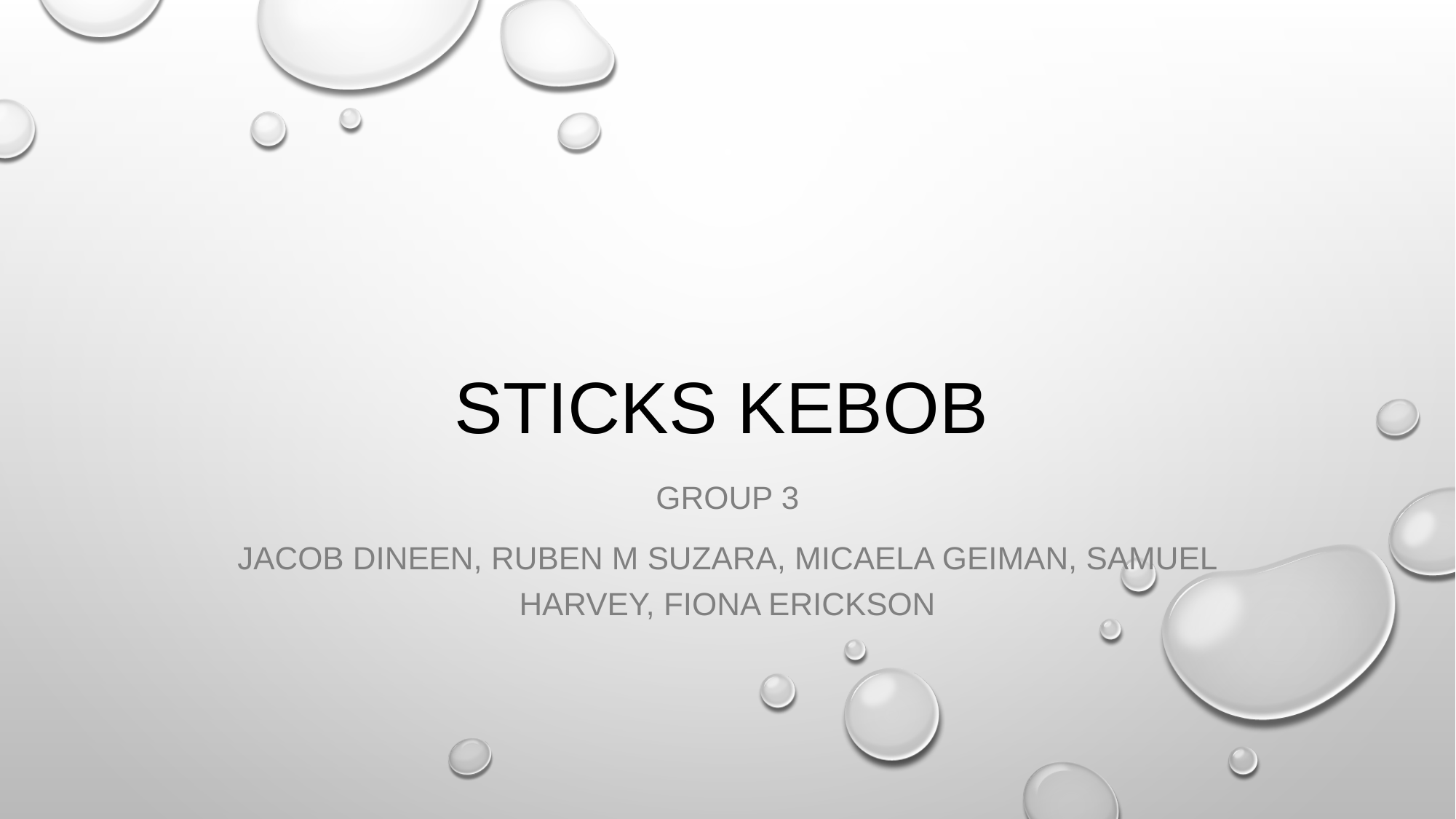

# Sticks Kebob
Group 3
Jacob Dineen, Ruben M Suzara, Micaela Geiman, Samuel Harvey, Fiona Erickson